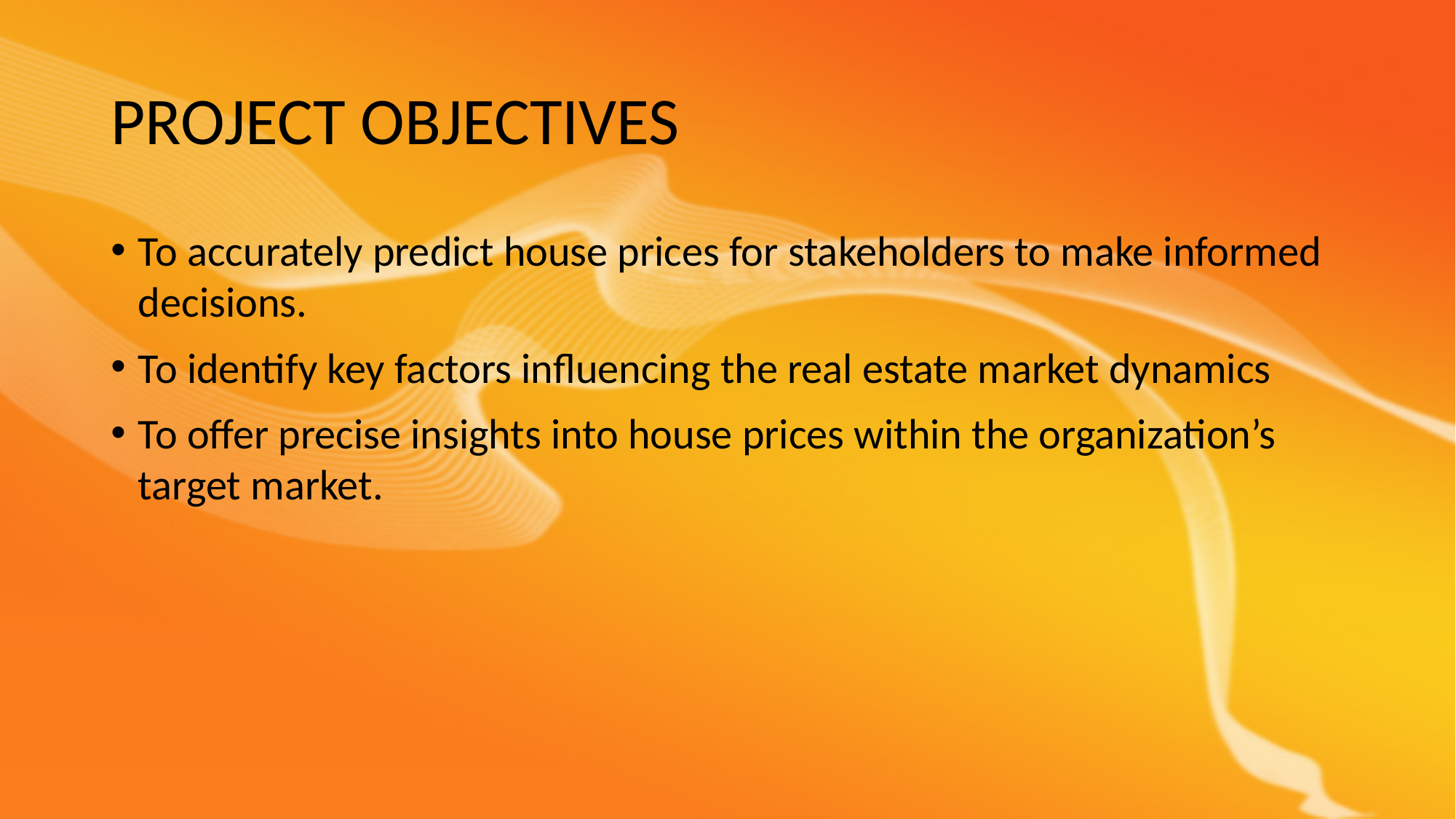

# PROJECT OBJECTIVES
To accurately predict house prices for stakeholders to make informed decisions.
To identify key factors influencing the real estate market dynamics
To offer precise insights into house prices within the organization’s target market.